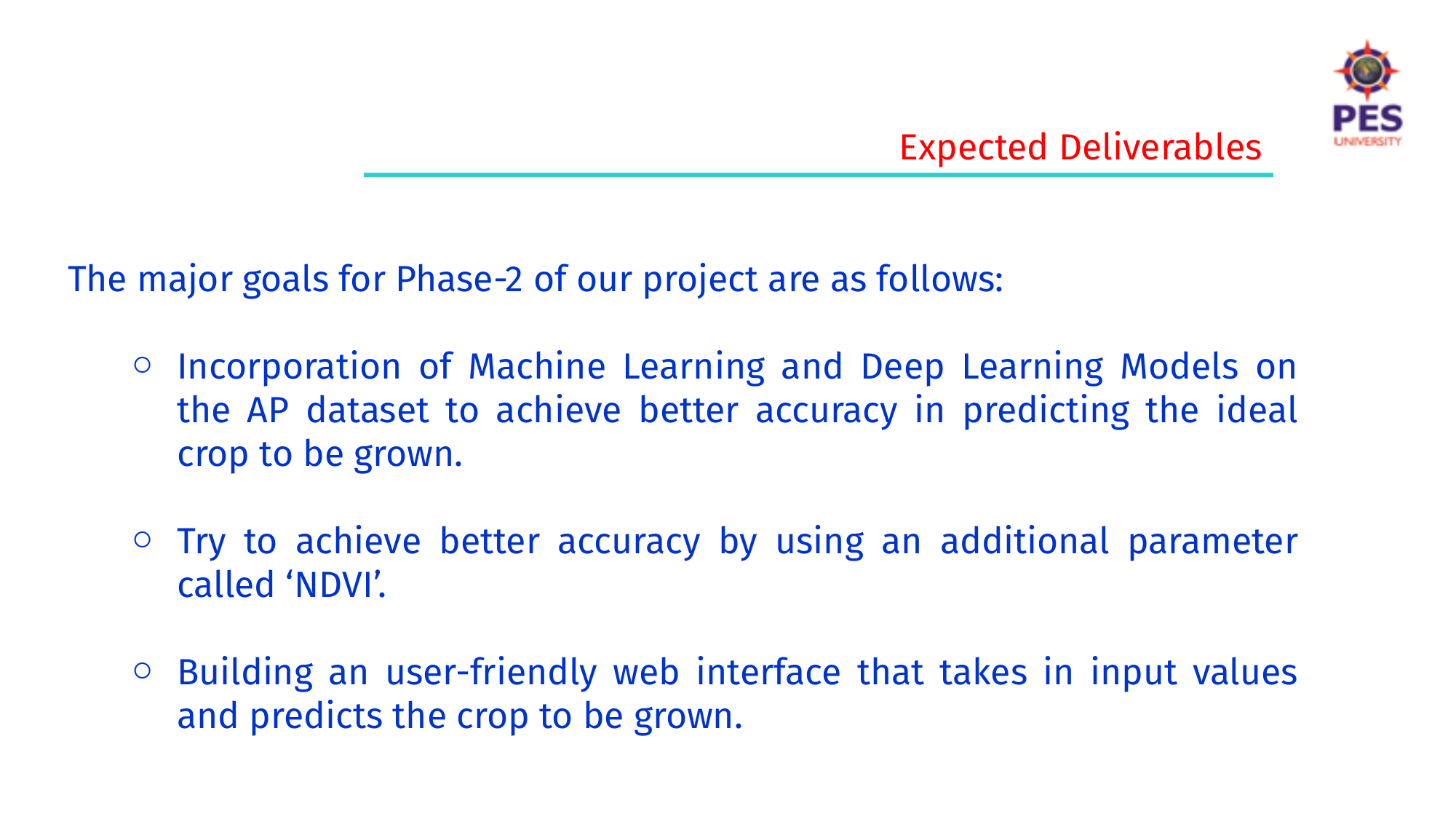

Expected Deliverables

The major goals for Phase-2 of our project are as follows:

Incorporation of Machine Learning and Deep Learning Models on the AP dataset to achieve better accuracy in predicting the ideal crop to be grown.

Try to achieve better accuracy by using an additional parameter called ‘NDVI’.

Building an user-friendly web interface that takes in input values and predicts the crop to be grown.